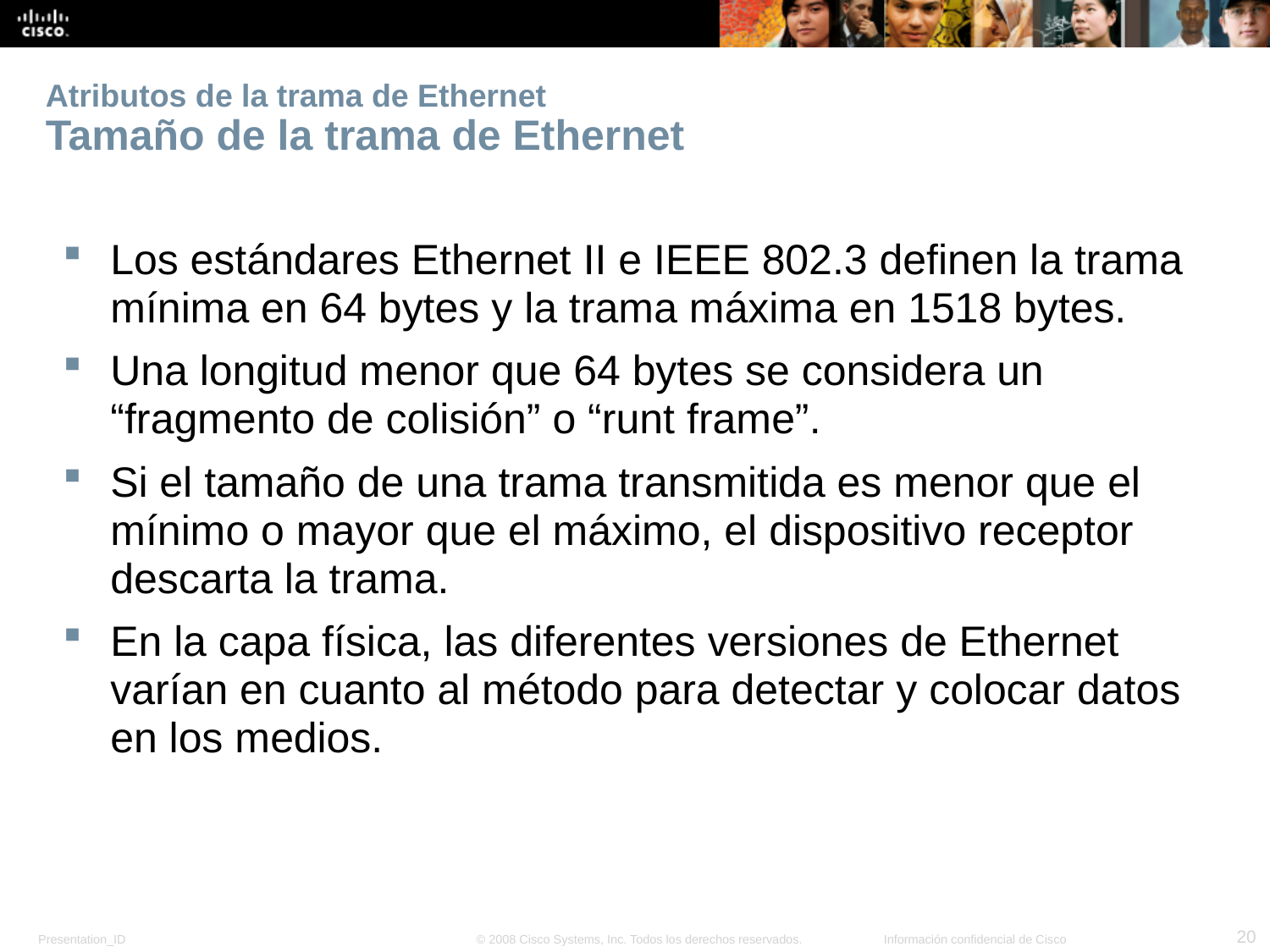

# Atributos de la trama de Ethernet Tamaño de la trama de Ethernet
Los estándares Ethernet II e IEEE 802.3 definen la trama mínima en 64 bytes y la trama máxima en 1518 bytes.
Una longitud menor que 64 bytes se considera un “fragmento de colisión” o “runt frame”.
Si el tamaño de una trama transmitida es menor que el mínimo o mayor que el máximo, el dispositivo receptor descarta la trama.
En la capa física, las diferentes versiones de Ethernet varían en cuanto al método para detectar y colocar datos en los medios.